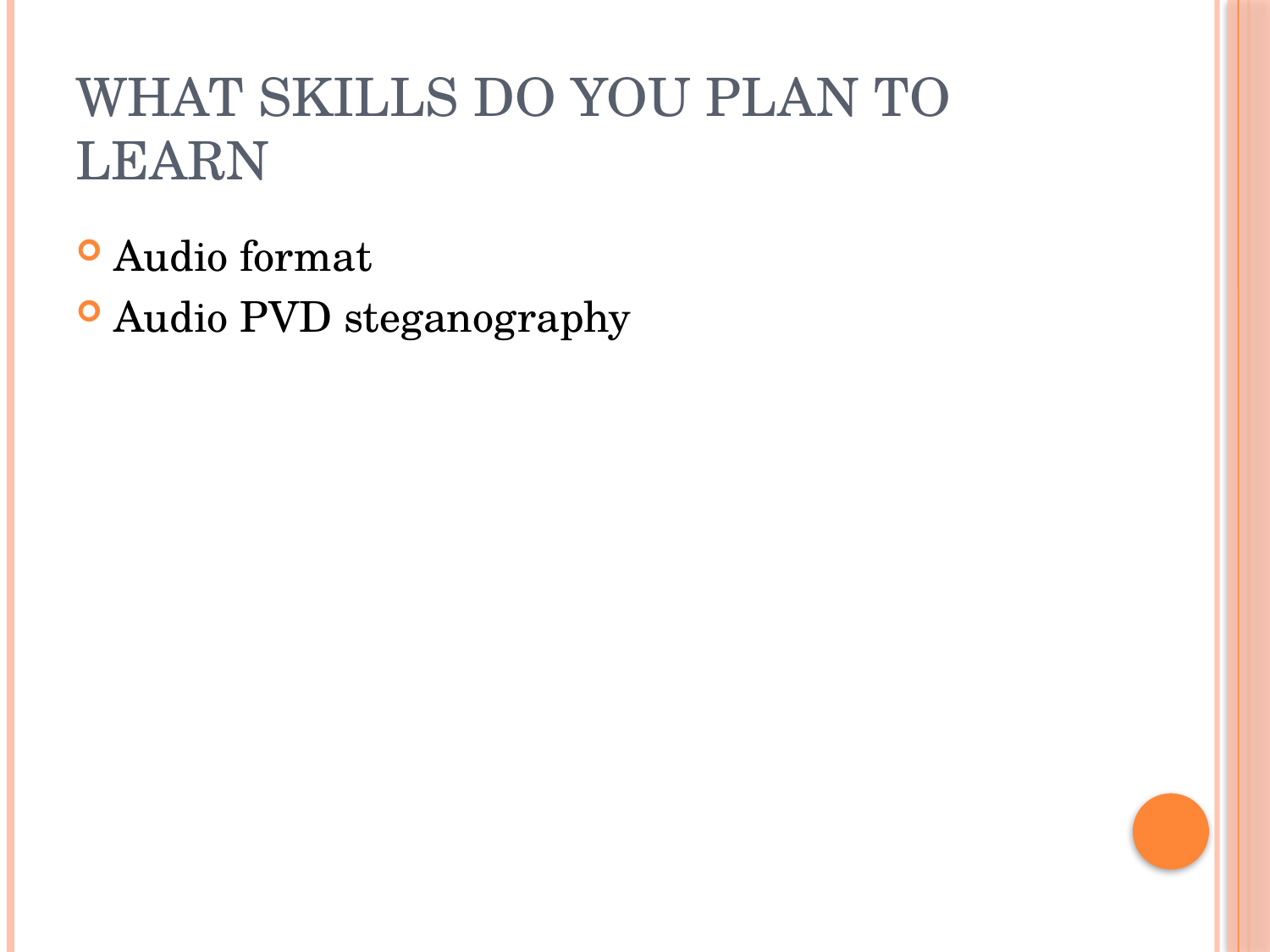

# What skills do you plan to learn
Audio format
Audio PVD steganography